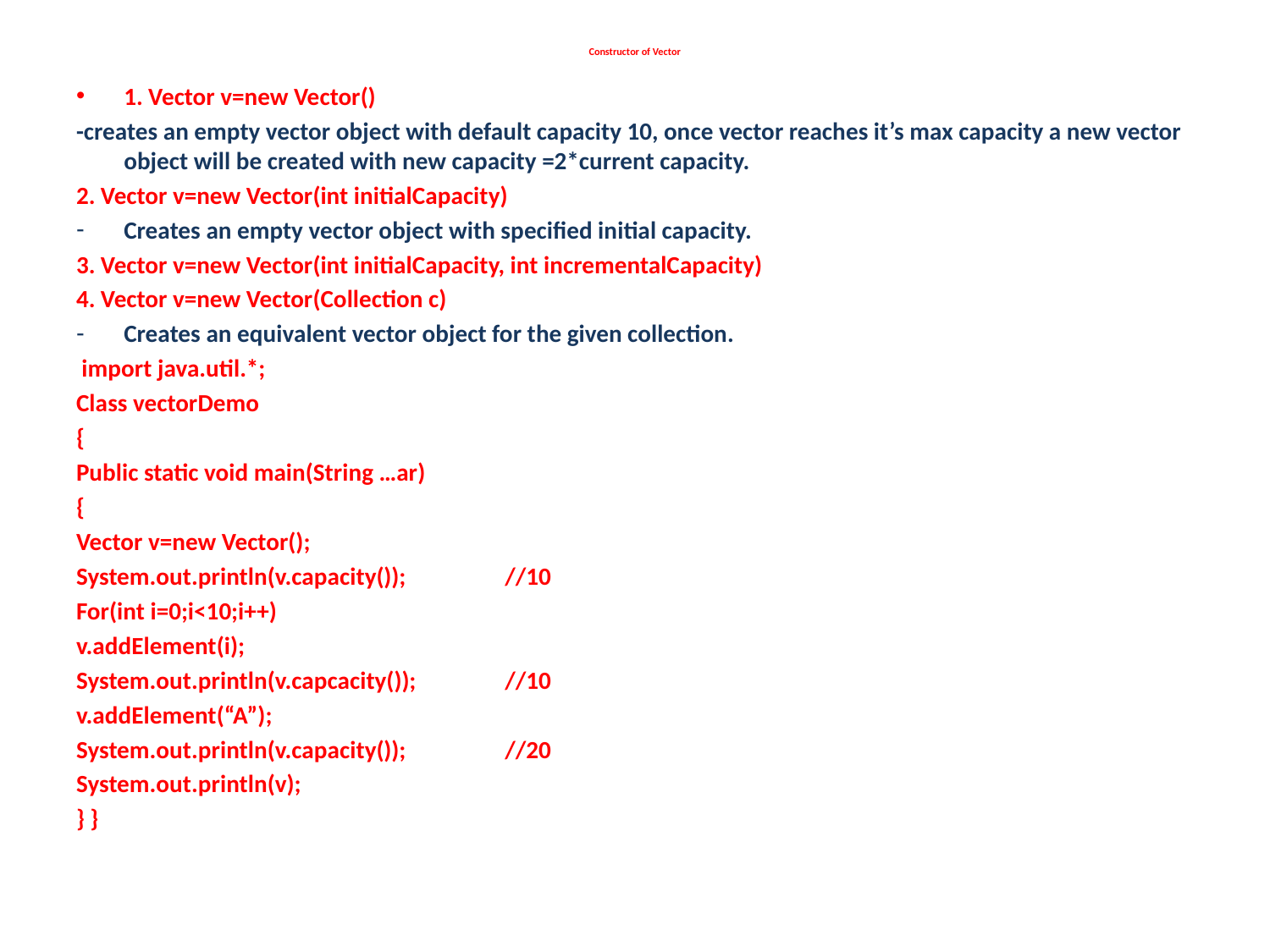

# Constructor of Vector
1. Vector v=new Vector()
-creates an empty vector object with default capacity 10, once vector reaches it’s max capacity a new vector object will be created with new capacity =2*current capacity.
2. Vector v=new Vector(int initialCapacity)
Creates an empty vector object with specified initial capacity.
3. Vector v=new Vector(int initialCapacity, int incrementalCapacity)
4. Vector v=new Vector(Collection c)
Creates an equivalent vector object for the given collection.
 import java.util.*;
Class vectorDemo
{
Public static void main(String …ar)
{
Vector v=new Vector();
System.out.println(v.capacity());	//10
For(int i=0;i<10;i++)
v.addElement(i);
System.out.println(v.capcacity());	//10
v.addElement(“A”);
System.out.println(v.capacity());	//20
System.out.println(v);
} }